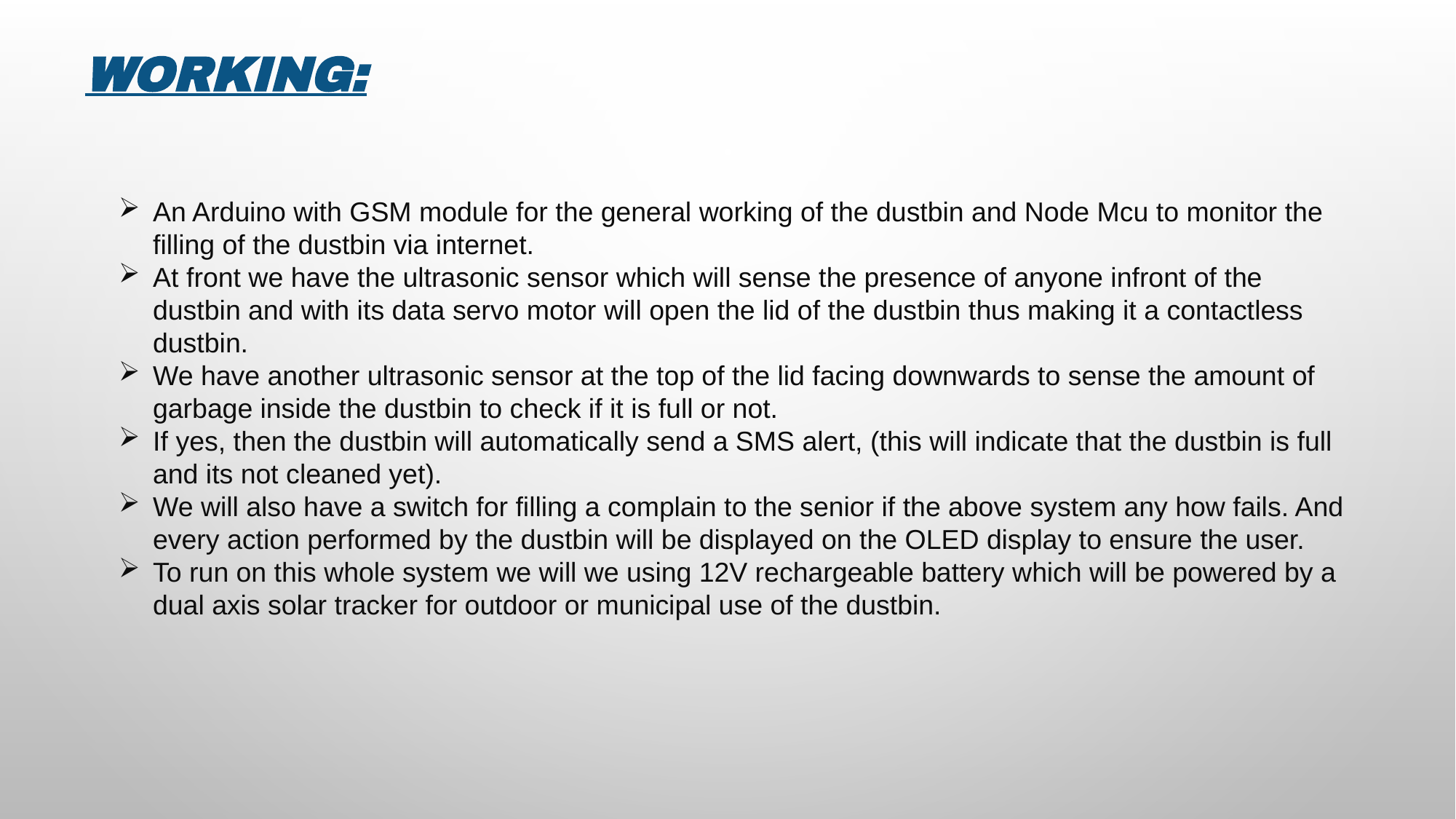

WORKING:
An Arduino with GSM module for the general working of the dustbin and Node Mcu to monitor the filling of the dustbin via internet.
At front we have the ultrasonic sensor which will sense the presence of anyone infront of the dustbin and with its data servo motor will open the lid of the dustbin thus making it a contactless dustbin.
We have another ultrasonic sensor at the top of the lid facing downwards to sense the amount of garbage inside the dustbin to check if it is full or not.
If yes, then the dustbin will automatically send a SMS alert, (this will indicate that the dustbin is full and its not cleaned yet).
We will also have a switch for filling a complain to the senior if the above system any how fails. And every action performed by the dustbin will be displayed on the OLED display to ensure the user.
To run on this whole system we will we using 12V rechargeable battery which will be powered by a dual axis solar tracker for outdoor or municipal use of the dustbin.